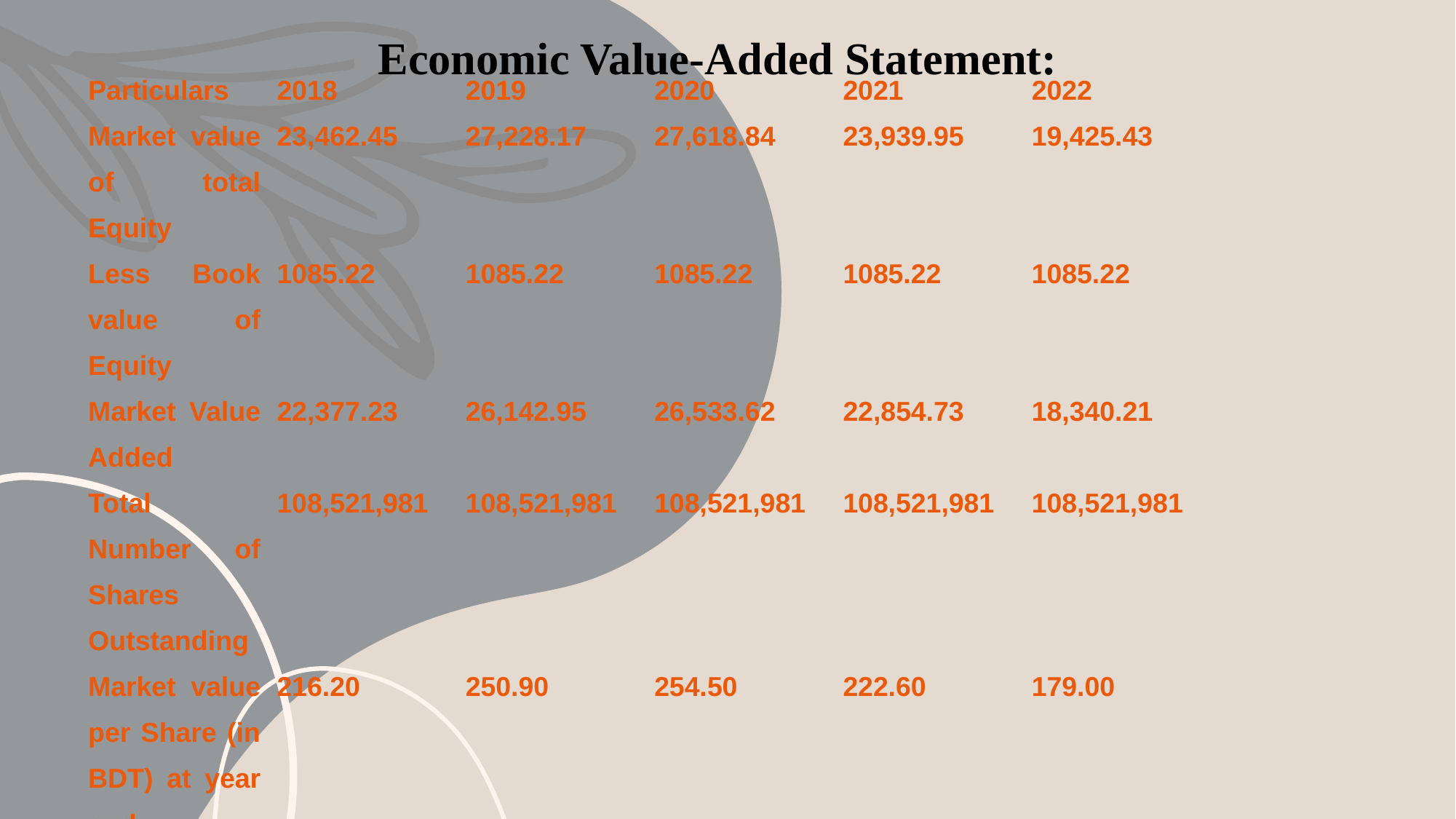

# Economic Value-Added Statement:
| Particulars | 2018 | 2019 | 2020 | 2021 | 2022 |
| --- | --- | --- | --- | --- | --- |
| Market value of total Equity | 23,462.45 | 27,228.17 | 27,618.84 | 23,939.95 | 19,425.43 |
| Less Book value of Equity | 1085.22 | 1085.22 | 1085.22 | 1085.22 | 1085.22 |
| Market Value Added | 22,377.23 | 26,142.95 | 26,533.62 | 22,854.73 | 18,340.21 |
| Total Number of Shares Outstanding | 108,521,981 | 108,521,981 | 108,521,981 | 108,521,981 | 108,521,981 |
| Market value per Share (in BDT) at year end | 216.20 | 250.90 | 254.50 | 222.60 | 179.00 |
| Book value per share | 10.00 | 10.00 | 10.00 | 10.00 | 10.00 |